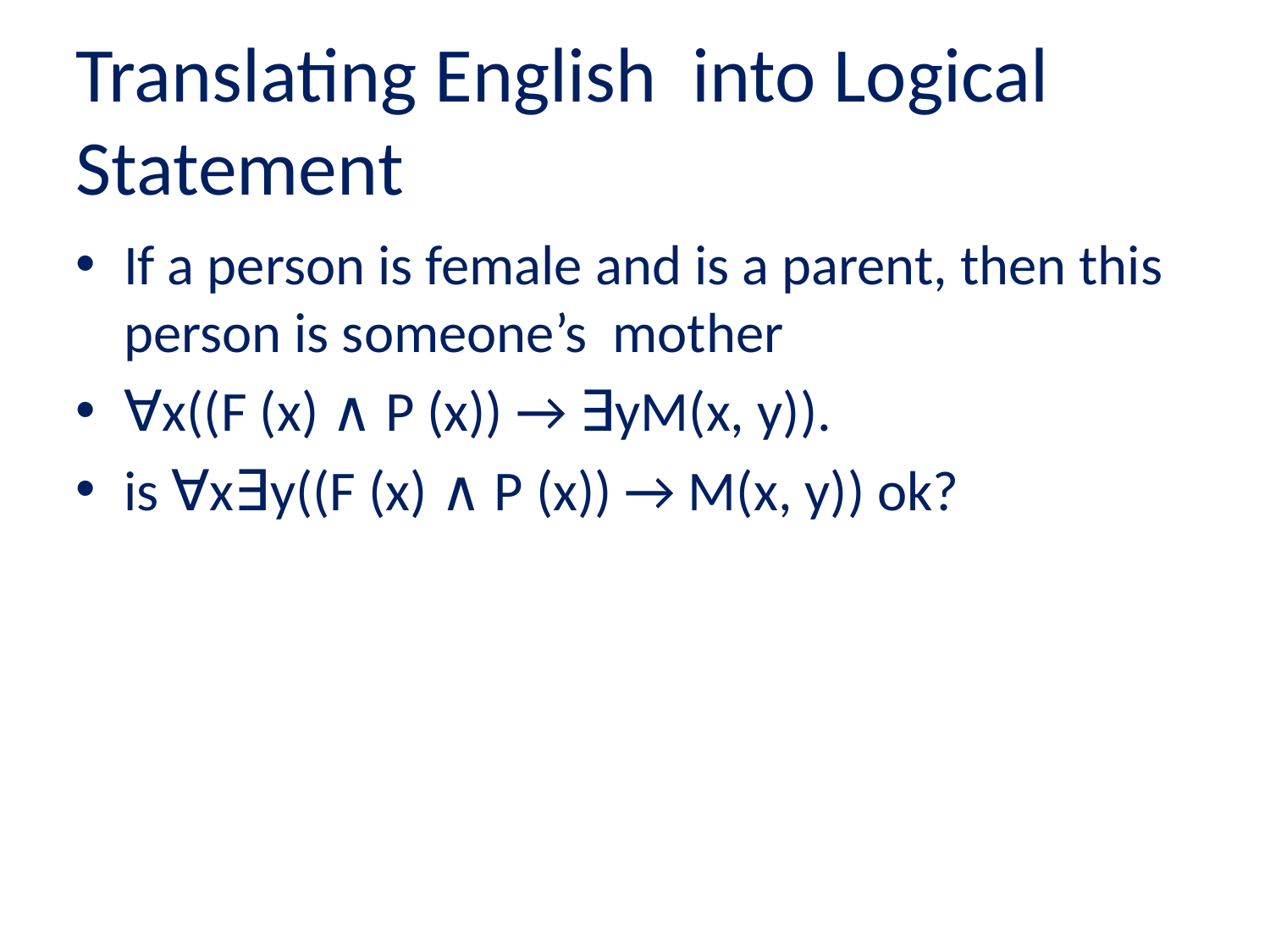

# Translating English  into Logical Statement
If a person is female and is a parent, then this person is someone’s  mother
∀x((F (x) ∧ P (x)) → ∃yM(x, y)).
is ∀x∃y((F (x) ∧ P (x)) → M(x, y)) ok?